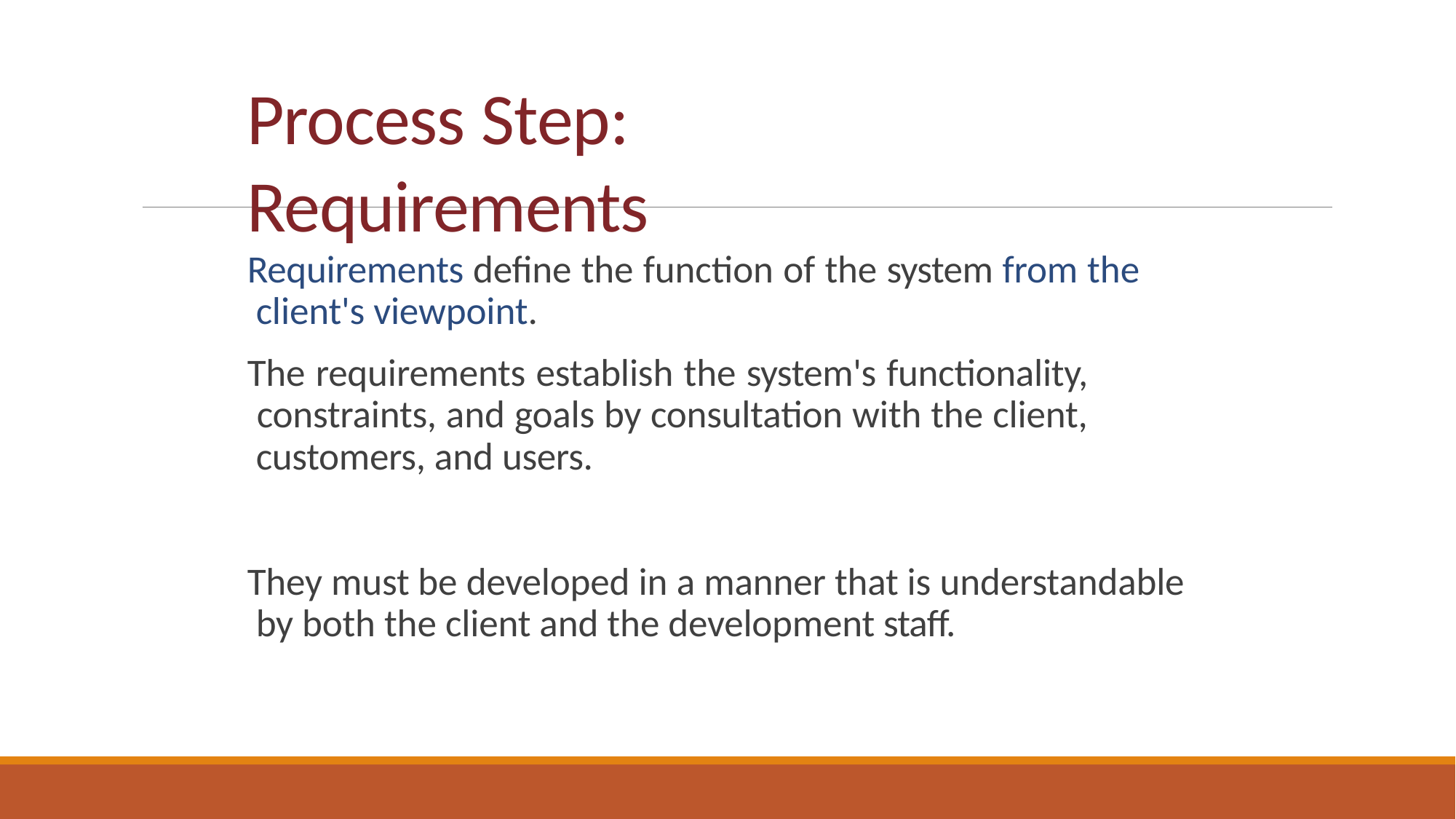

# Process Step: Requirements
Requirements define the function of the system from the  client's viewpoint.
The requirements establish the system's functionality,  constraints, and goals by consultation with the client,  customers, and users.

They must be developed in a manner that is understandable  by both the client and the development staff.